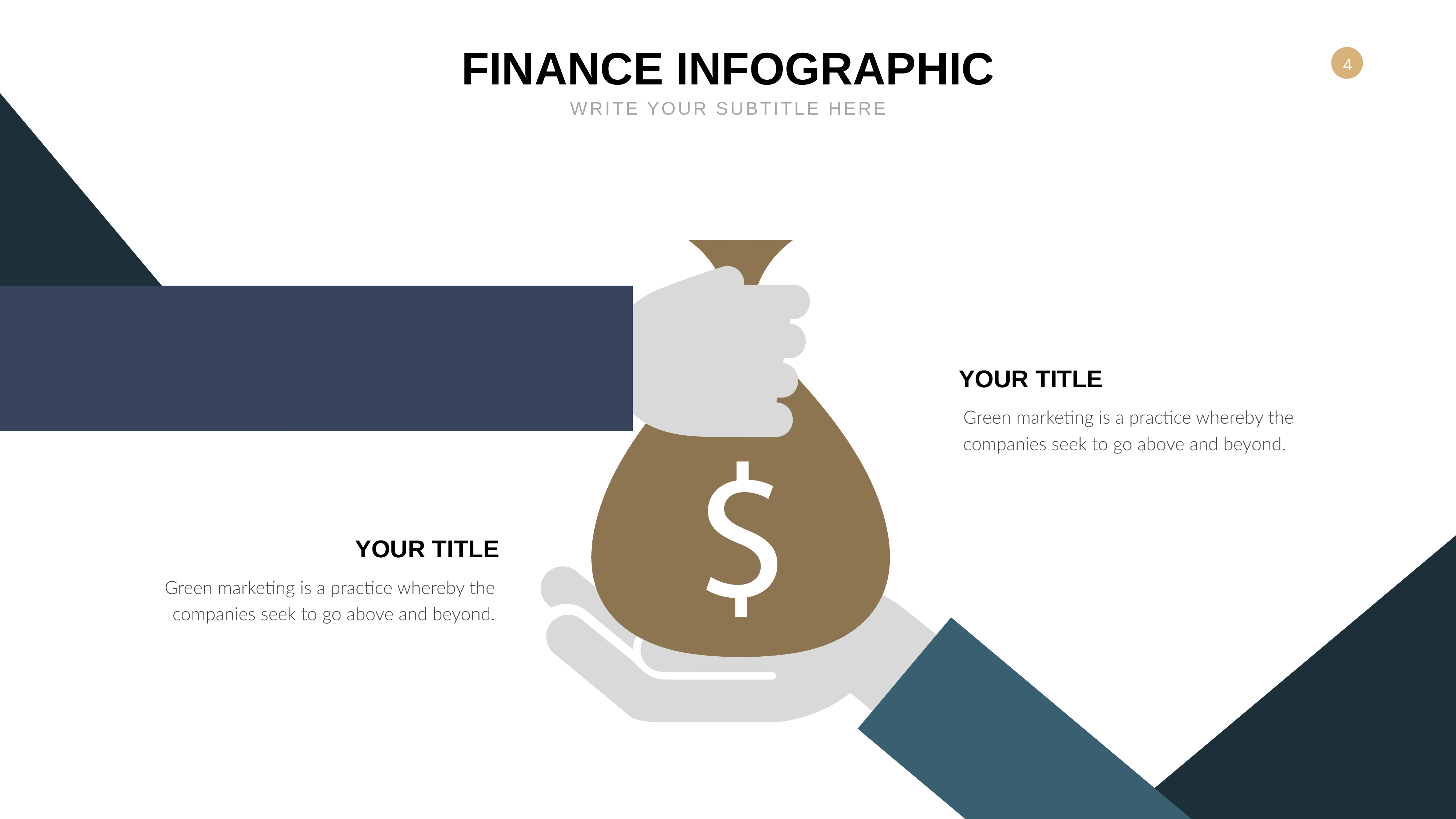

FINANCE INFOGRAPHIC
WRITE YOUR SUBTITLE HERE

YOUR TITLE
Green marketing is a practice whereby the companies seek to go above and beyond.

YOUR TITLE

Green marketing is a practice whereby the companies seek to go above and beyond.